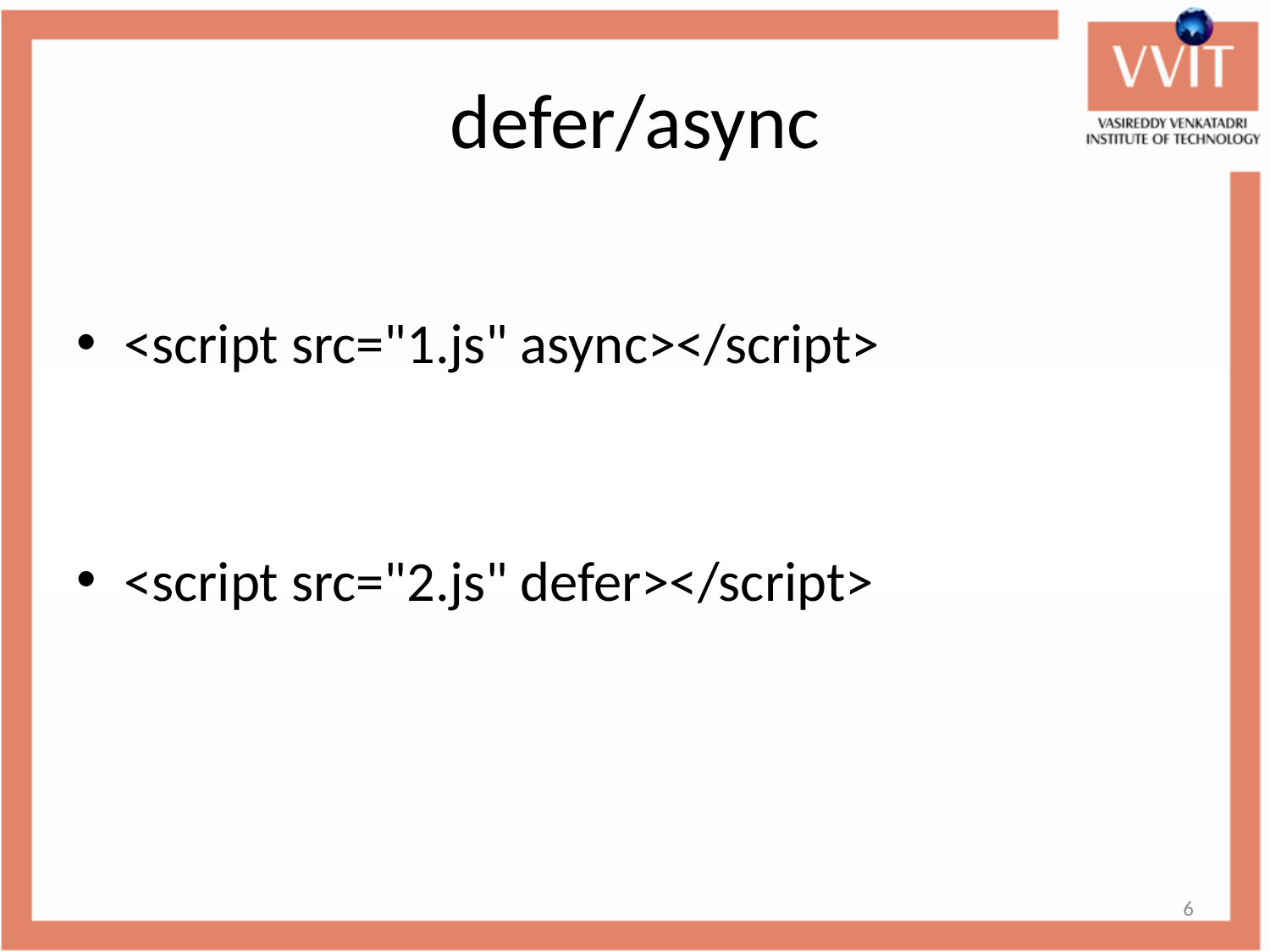

# defer/async

<script src="1.js" async></script>

<script src="2.js" defer></script>
6